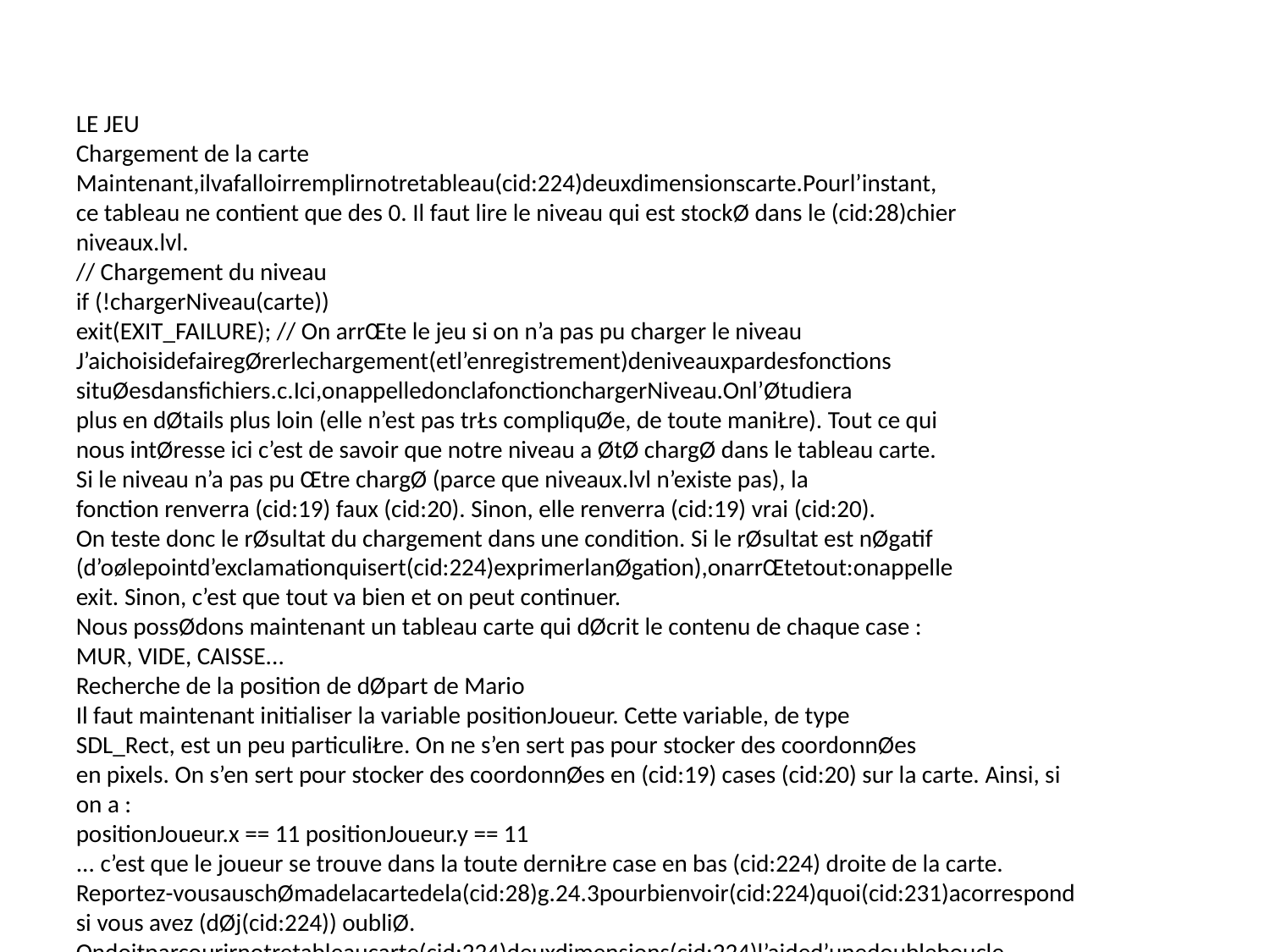

LE JEU
Chargement de la carte
Maintenant,ilvafalloirremplirnotretableau(cid:224)deuxdimensionscarte.Pourl’instant,
ce tableau ne contient que des 0. Il faut lire le niveau qui est stockØ dans le (cid:28)chier
niveaux.lvl.
// Chargement du niveau
if (!chargerNiveau(carte))
exit(EXIT_FAILURE); // On arrŒte le jeu si on n’a pas pu charger le niveau
J’aichoisidefairegØrerlechargement(etl’enregistrement)deniveauxpardesfonctions
situØesdansfichiers.c.Ici,onappelledonclafonctionchargerNiveau.Onl’Øtudiera
plus en dØtails plus loin (elle n’est pas trŁs compliquØe, de toute maniŁre). Tout ce qui
nous intØresse ici c’est de savoir que notre niveau a ØtØ chargØ dans le tableau carte.
Si le niveau n’a pas pu Œtre chargØ (parce que niveaux.lvl n’existe pas), la
fonction renverra (cid:19) faux (cid:20). Sinon, elle renverra (cid:19) vrai (cid:20).
On teste donc le rØsultat du chargement dans une condition. Si le rØsultat est nØgatif
(d’oølepointd’exclamationquisert(cid:224)exprimerlanØgation),onarrŒtetout:onappelle
exit. Sinon, c’est que tout va bien et on peut continuer.
Nous possØdons maintenant un tableau carte qui dØcrit le contenu de chaque case :
MUR, VIDE, CAISSE...
Recherche de la position de dØpart de Mario
Il faut maintenant initialiser la variable positionJoueur. Cette variable, de type
SDL_Rect, est un peu particuliŁre. On ne s’en sert pas pour stocker des coordonnØes
en pixels. On s’en sert pour stocker des coordonnØes en (cid:19) cases (cid:20) sur la carte. Ainsi, si
on a :
positionJoueur.x == 11 positionJoueur.y == 11
... c’est que le joueur se trouve dans la toute derniŁre case en bas (cid:224) droite de la carte.
Reportez-vousauschØmadelacartedela(cid:28)g.24.3pourbienvoir(cid:224)quoi(cid:231)acorrespond
si vous avez (dØj(cid:224)) oubliØ.
Ondoitparcourirnotretableaucarte(cid:224)deuxdimensions(cid:224)l’aided’unedoubleboucle.
On utilise la petite variable i pour parcourir le tableau verticalement et la variable j
pour le parcourir horizontalement :
// Recherche de la position de Mario au dØpart
for (i = 0 ; i < NB_BLOCS_LARGEUR ; i++)
{
for (j = 0 ; j < NB_BLOCS_HAUTEUR ; j++)
{
if (carte[i][j] == MARIO) // Si Mario se trouve (cid:224) cette position
391